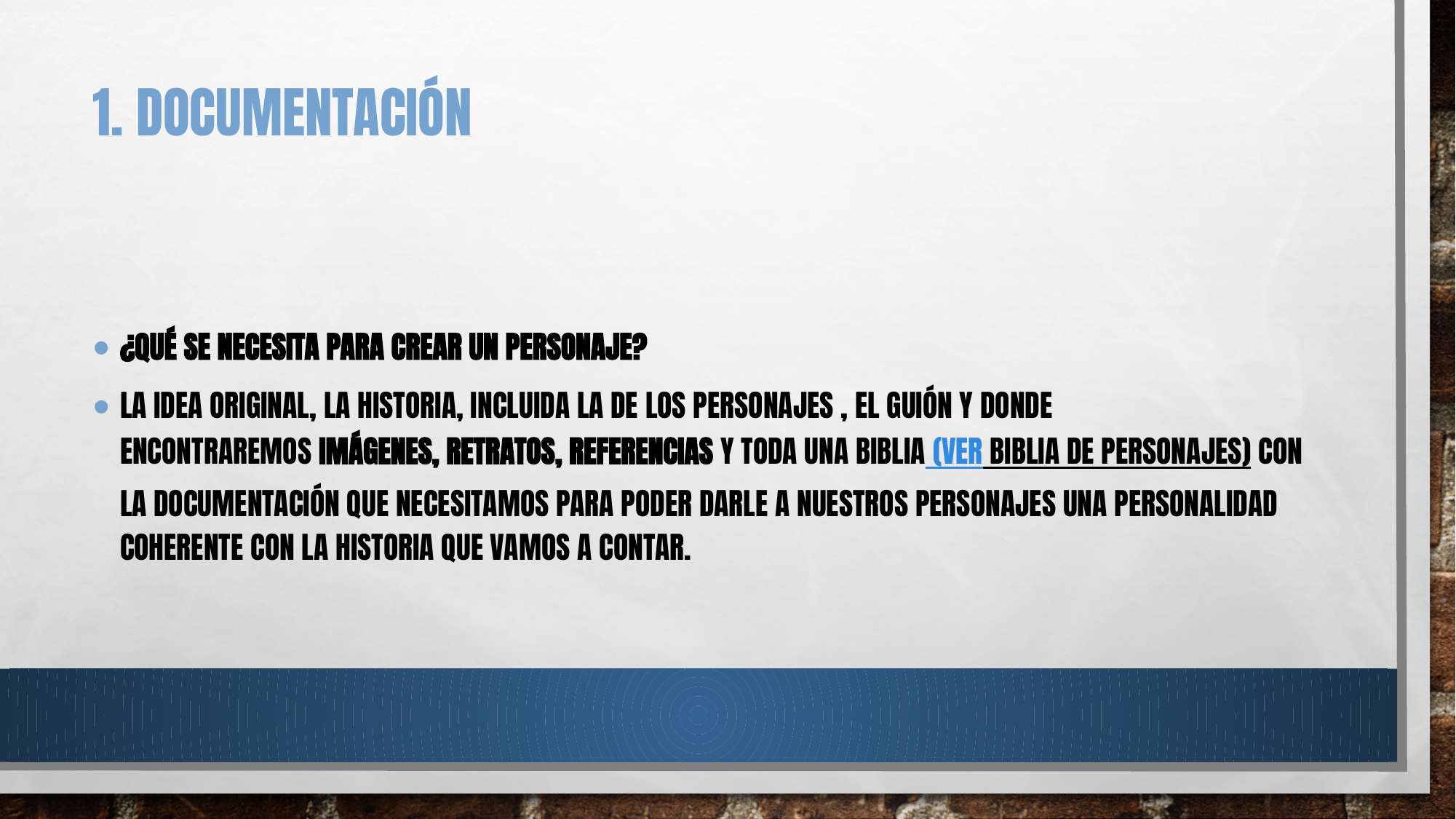

# 1. Documentación
¿Qué se necesita para crear un personaje?
la idea original, la historia, incluida la de los personajes , el guión y donde encontraremos imágenes, retratos, referencias y toda una biblia (ver biblia de personajes) con la documentación que necesitamos para poder darle a nuestros personajes una personalidad coherente con la historia que vamos a contar.